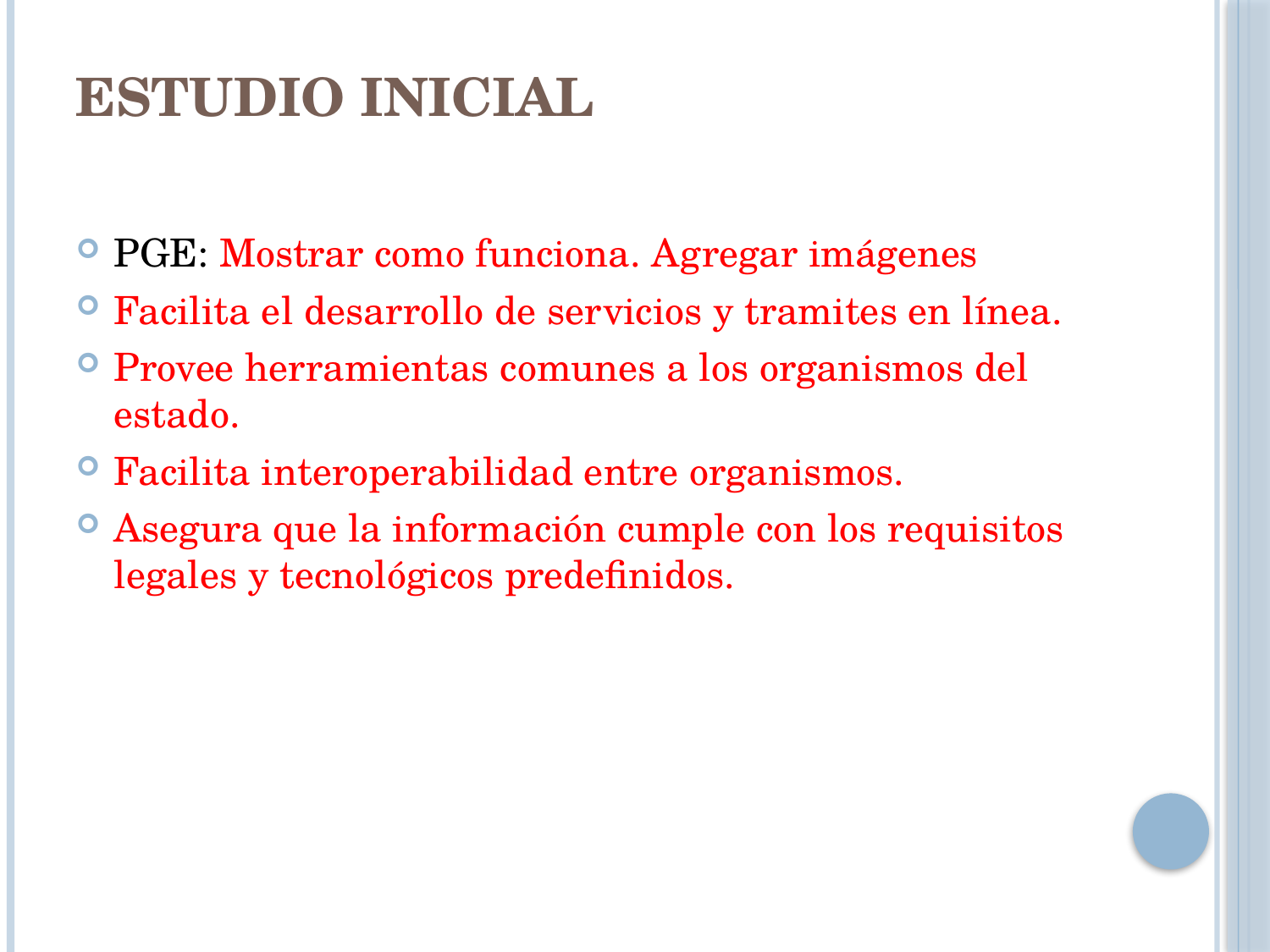

# Estudio Inicial
PGE: Mostrar como funciona. Agregar imágenes
Facilita el desarrollo de servicios y tramites en línea.
Provee herramientas comunes a los organismos del estado.
Facilita interoperabilidad entre organismos.
Asegura que la información cumple con los requisitos legales y tecnológicos predefinidos.